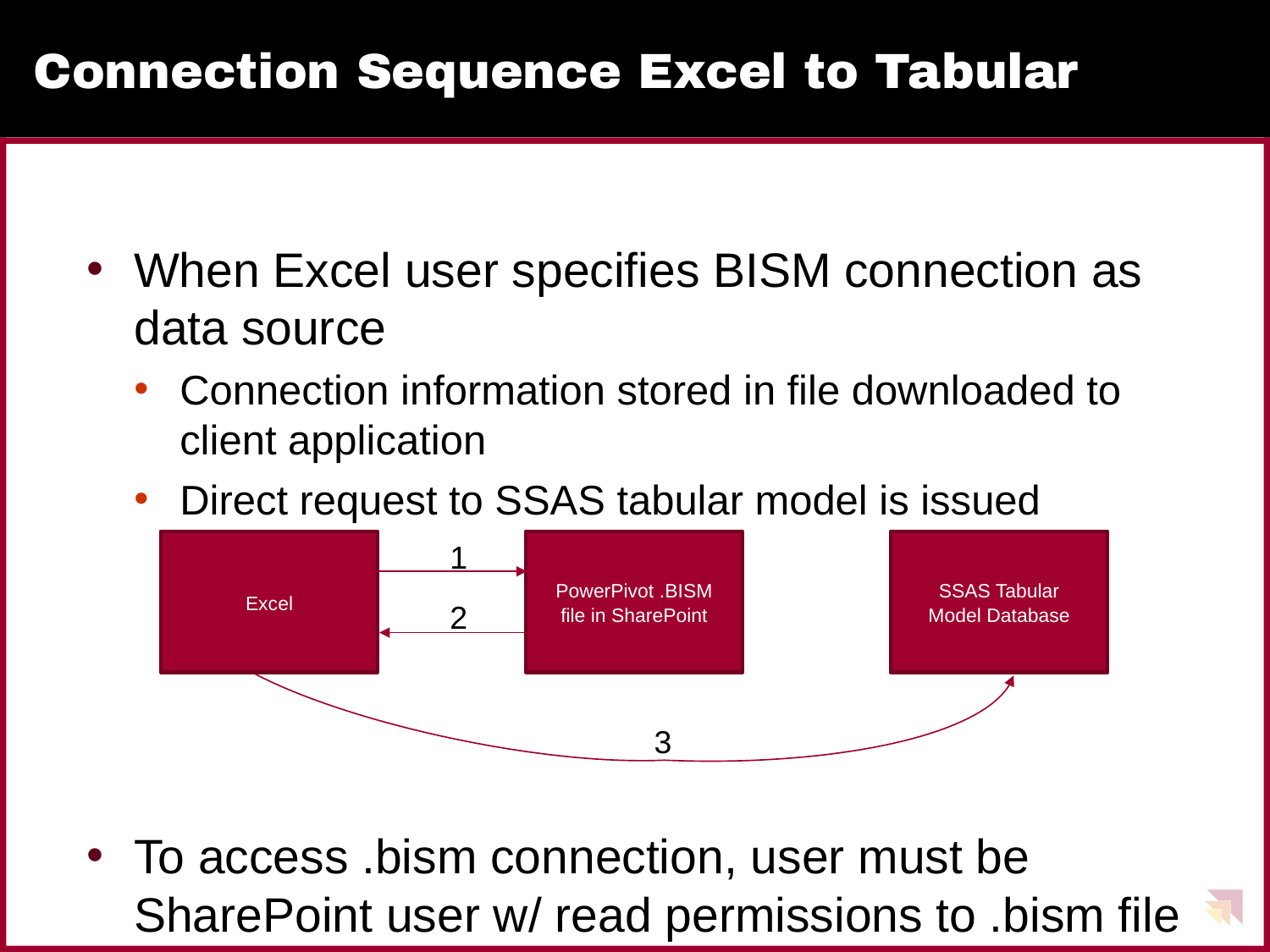

# Connection Sequence Excel to Tabular
When Excel user specifies BISM connection as data source
Connection information stored in file downloaded to client application
Direct request to SSAS tabular model is issued

To access .bism connection, user must be SharePoint user w/ read permissions to .bism file

Excel
1
PowerPivot .BISM
file in SharePoint
SSAS Tabular
Model Database
2
3